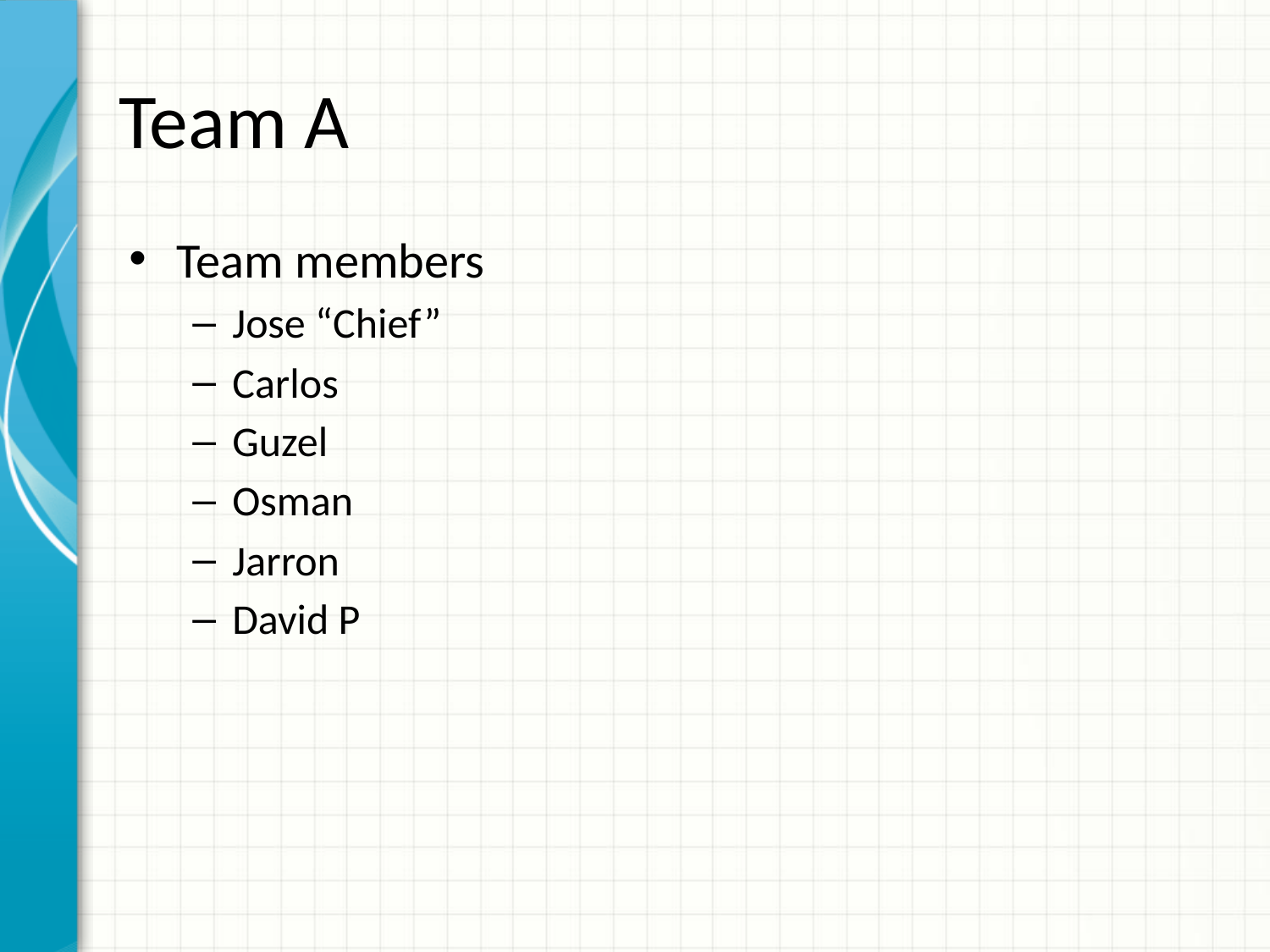

# Team A
Team members
Jose “Chief”
Carlos
Guzel
Osman
Jarron
David P